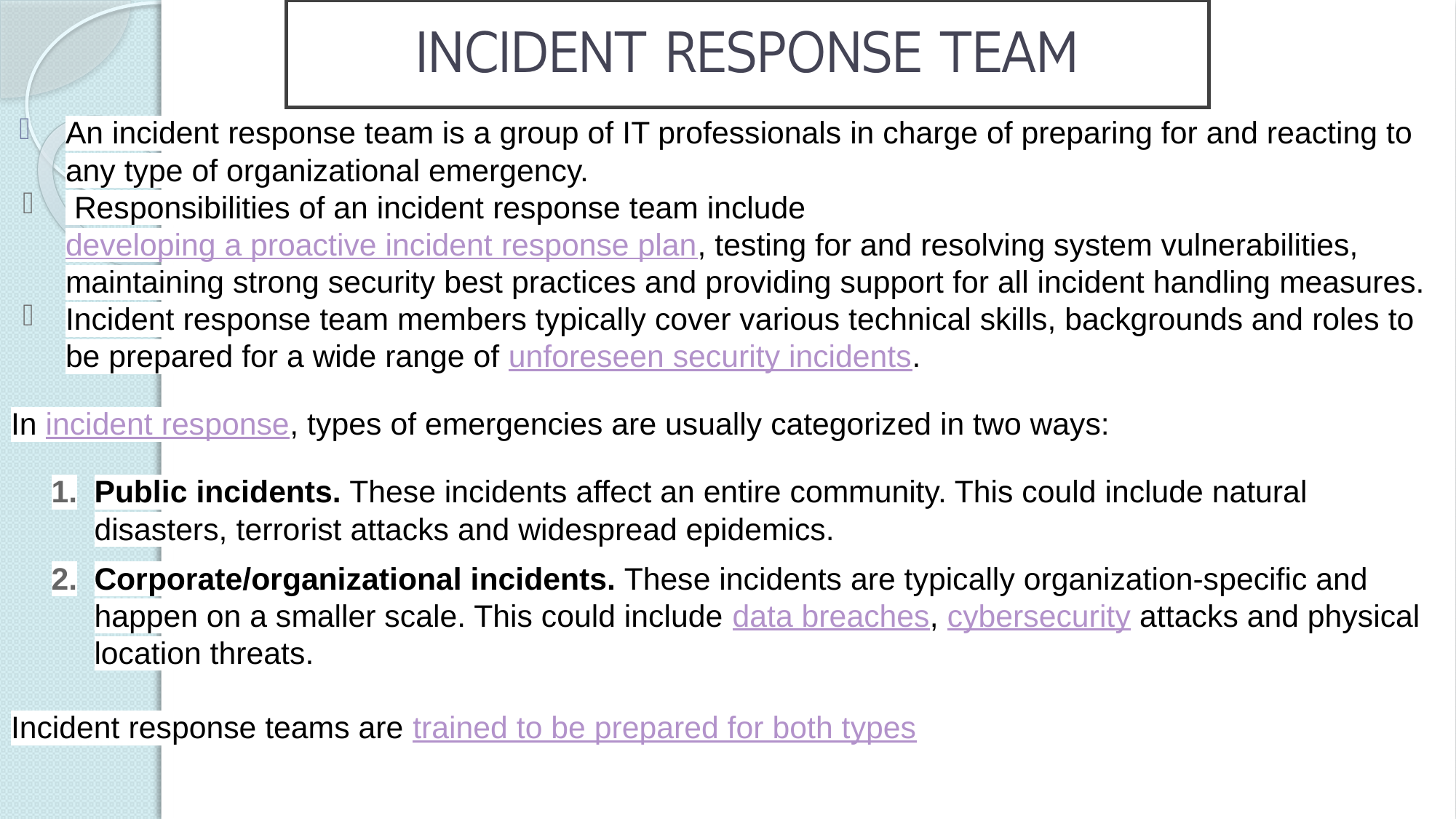

# INCIDENT RESPONSE TEAM
An incident response team is a group of IT professionals in charge of preparing for and reacting to any type of organizational emergency.
 Responsibilities of an incident response team include developing a proactive incident response plan, testing for and resolving system vulnerabilities, maintaining strong security best practices and providing support for all incident handling measures.
Incident response team members typically cover various technical skills, backgrounds and roles to be prepared for a wide range of unforeseen security incidents.
In incident response, types of emergencies are usually categorized in two ways:
Public incidents. These incidents affect an entire community. This could include natural disasters, terrorist attacks and widespread epidemics.
Corporate/organizational incidents. These incidents are typically organization-specific and happen on a smaller scale. This could include data breaches, cybersecurity attacks and physical location threats.

Incident response teams are trained to be prepared for both types